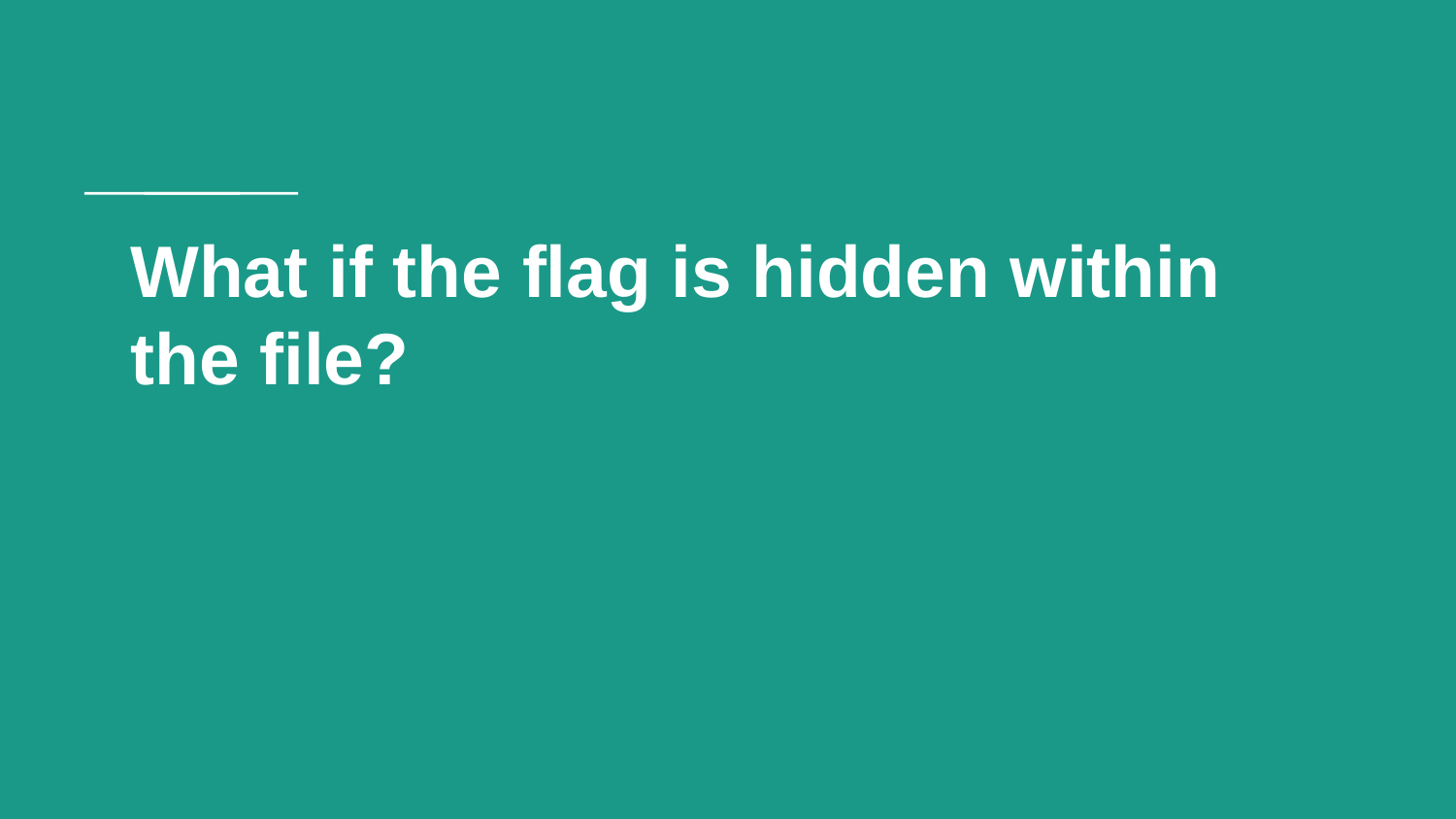

# What if the flag is hidden within the file?